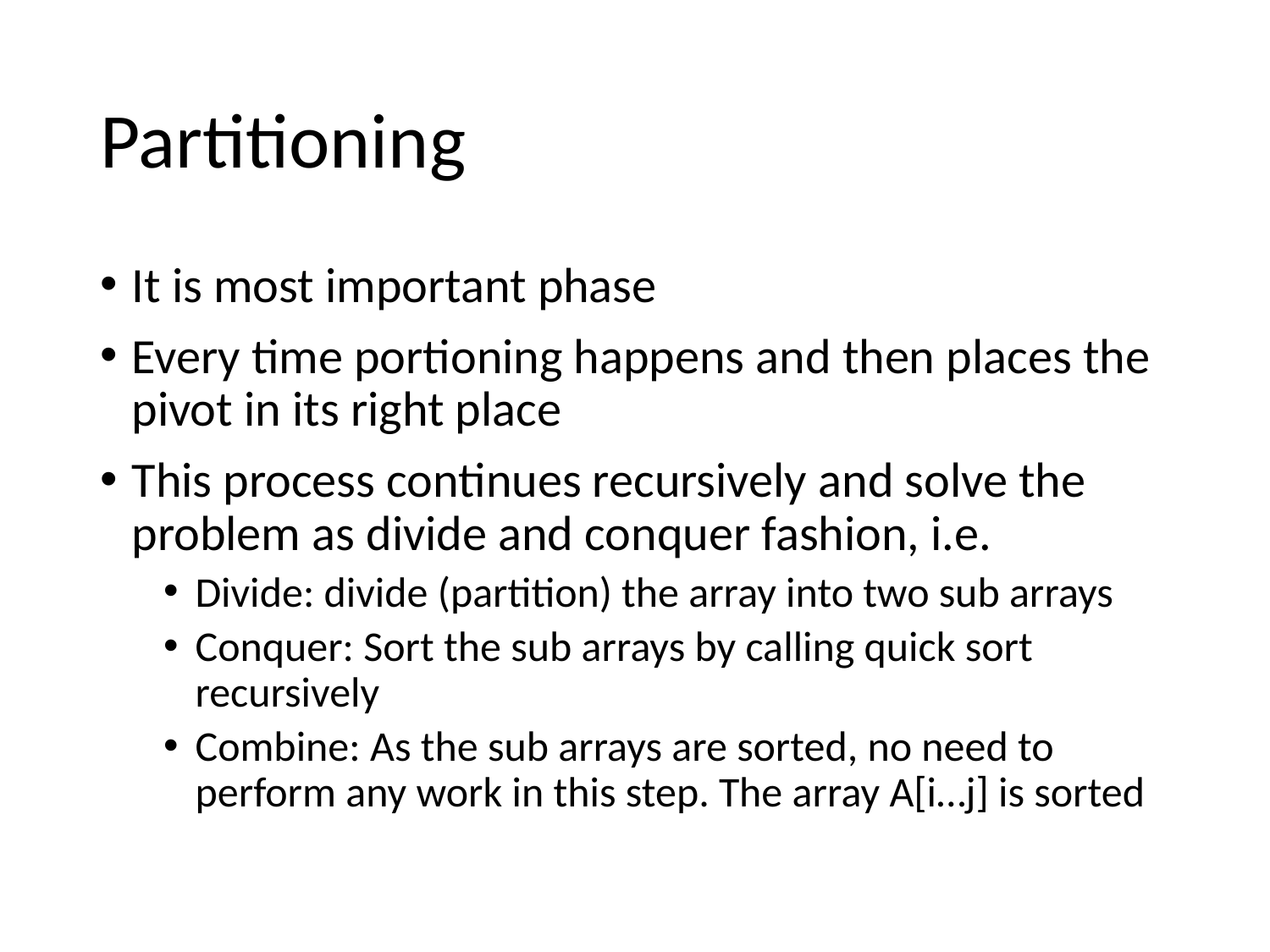

# Partitioning
It is most important phase
Every time portioning happens and then places the pivot in its right place
This process continues recursively and solve the problem as divide and conquer fashion, i.e.
Divide: divide (partition) the array into two sub arrays
Conquer: Sort the sub arrays by calling quick sort recursively
Combine: As the sub arrays are sorted, no need to perform any work in this step. The array A[i…j] is sorted